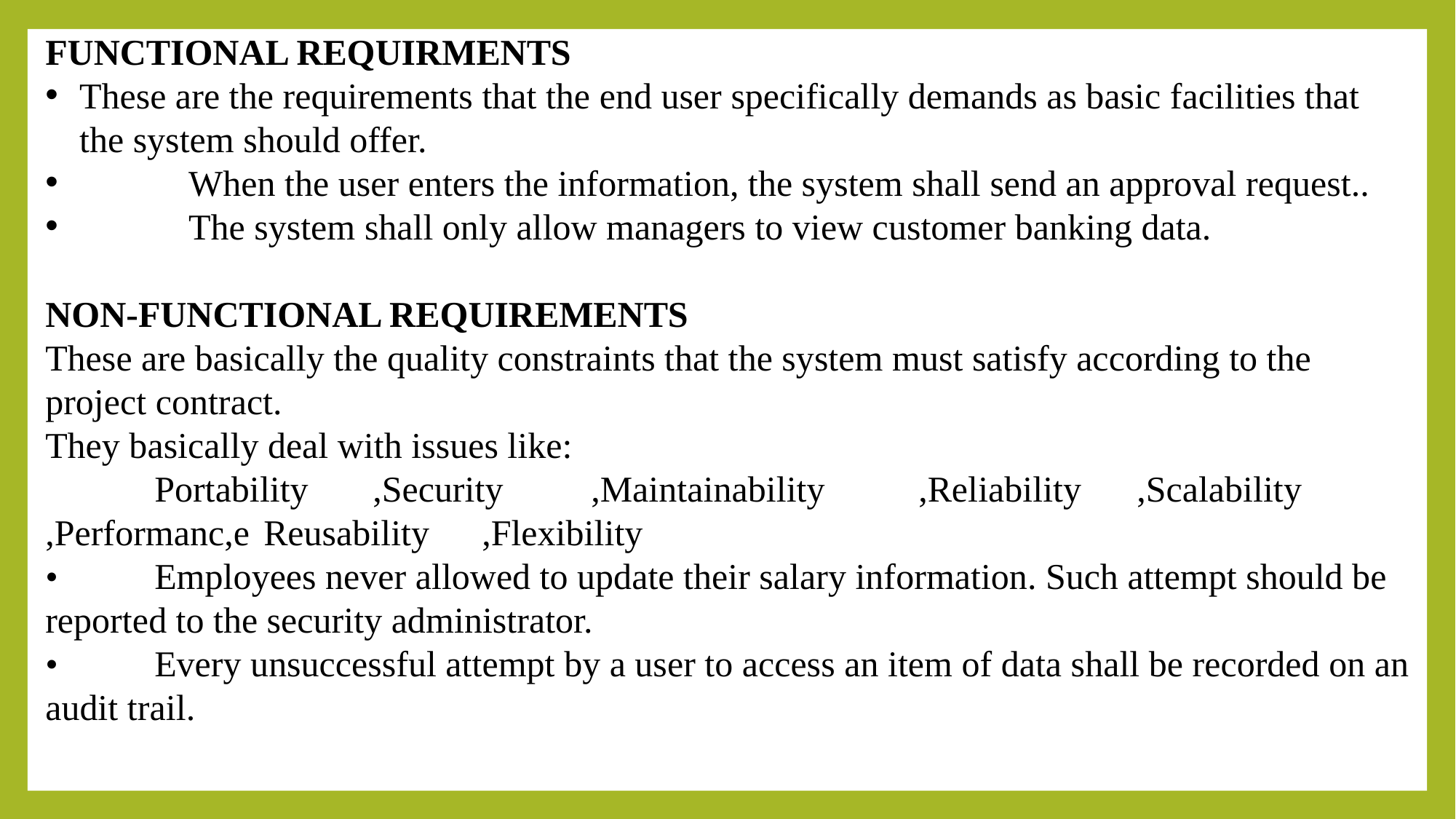

FUNCTIONAL REQUIRMENTS
These are the requirements that the end user specifically demands as basic facilities that the system should offer.
	When the user enters the information, the system shall send an approval request..
	The system shall only allow managers to view customer banking data.

NON-FUNCTIONAL REQUIREMENTS
These are basically the quality constraints that the system must satisfy according to the project contract.
They basically deal with issues like:
	Portability	,Security	,Maintainability	,Reliability 	,Scalability	,Performanc,e	Reusability	,Flexibility
•	Employees never allowed to update their salary information. Such attempt should be reported to the security administrator.
•	Every unsuccessful attempt by a user to access an item of data shall be recorded on an audit trail.